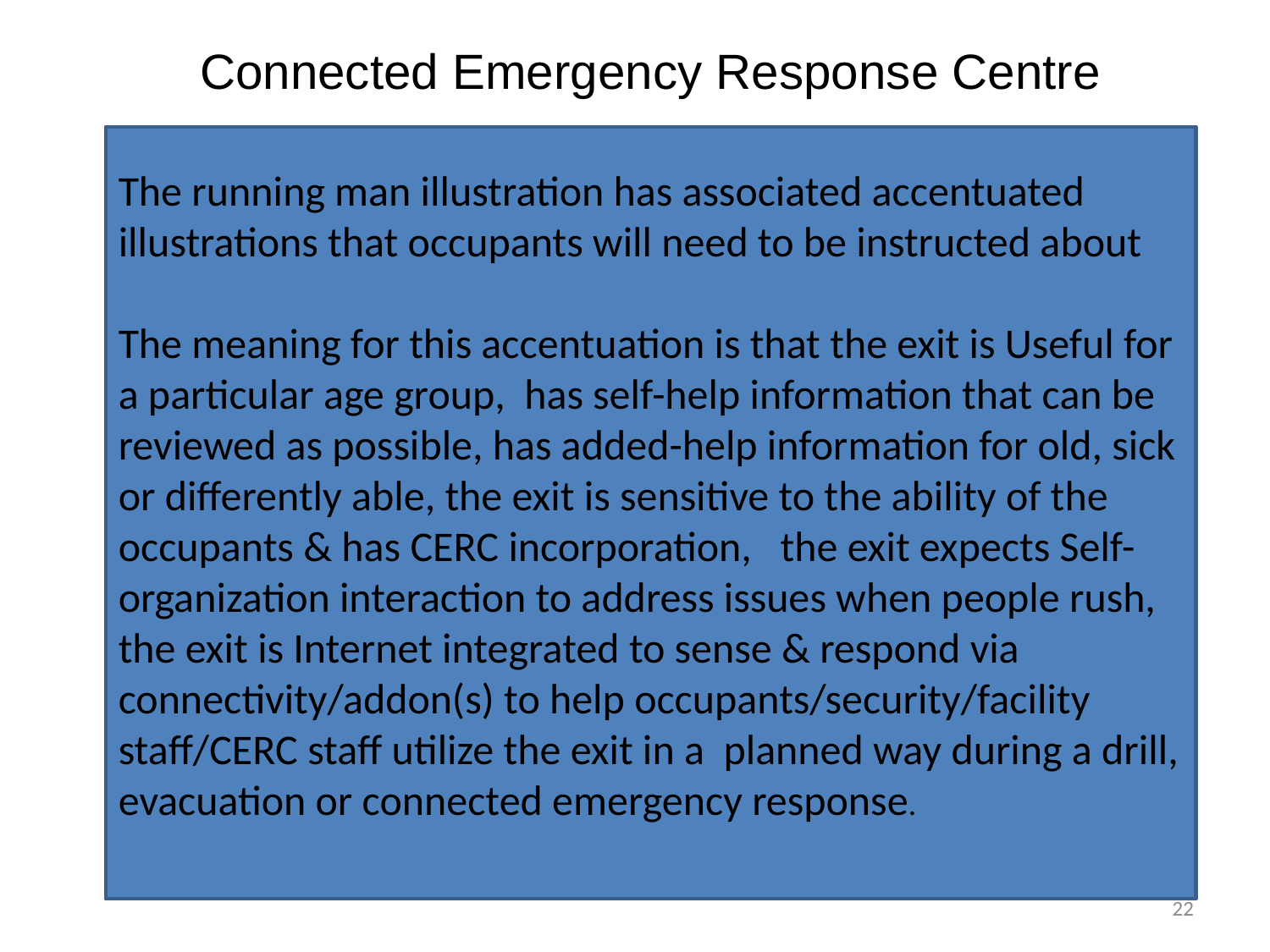

# Connected Emergency Response Centre
The running man illustration has associated accentuated illustrations that occupants will need to be instructed about

The meaning for this accentuation is that the exit is Useful for a particular age group,  has self-help information that can be reviewed as possible, has added-help information for old, sick or differently able, the exit is sensitive to the ability of the occupants & has CERC incorporation,   the exit expects Self-organization interaction to address issues when people rush,  the exit is Internet integrated to sense & respond via connectivity/addon(s) to help occupants/security/facility staff/CERC staff utilize the exit in a  planned way during a drill, evacuation or connected emergency response.

 22